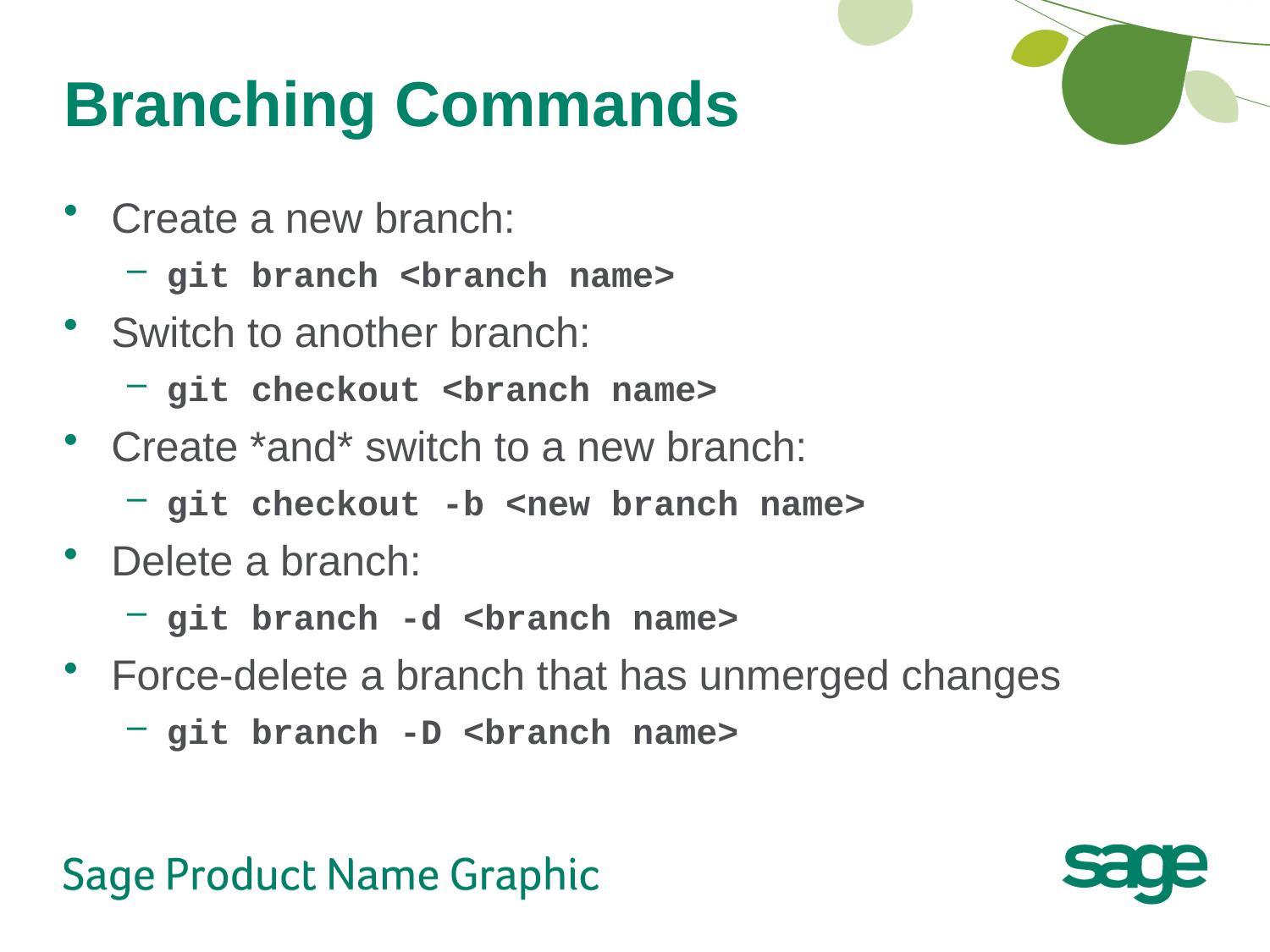

# Branching Commands
Create a new branch:
git branch <branch name>
Switch to another branch:
git checkout <branch name>
Create *and* switch to a new branch:
git checkout -b <new branch name>
Delete a branch:
git branch -d <branch name>
Force-delete a branch that has unmerged changes
git branch -D <branch name>